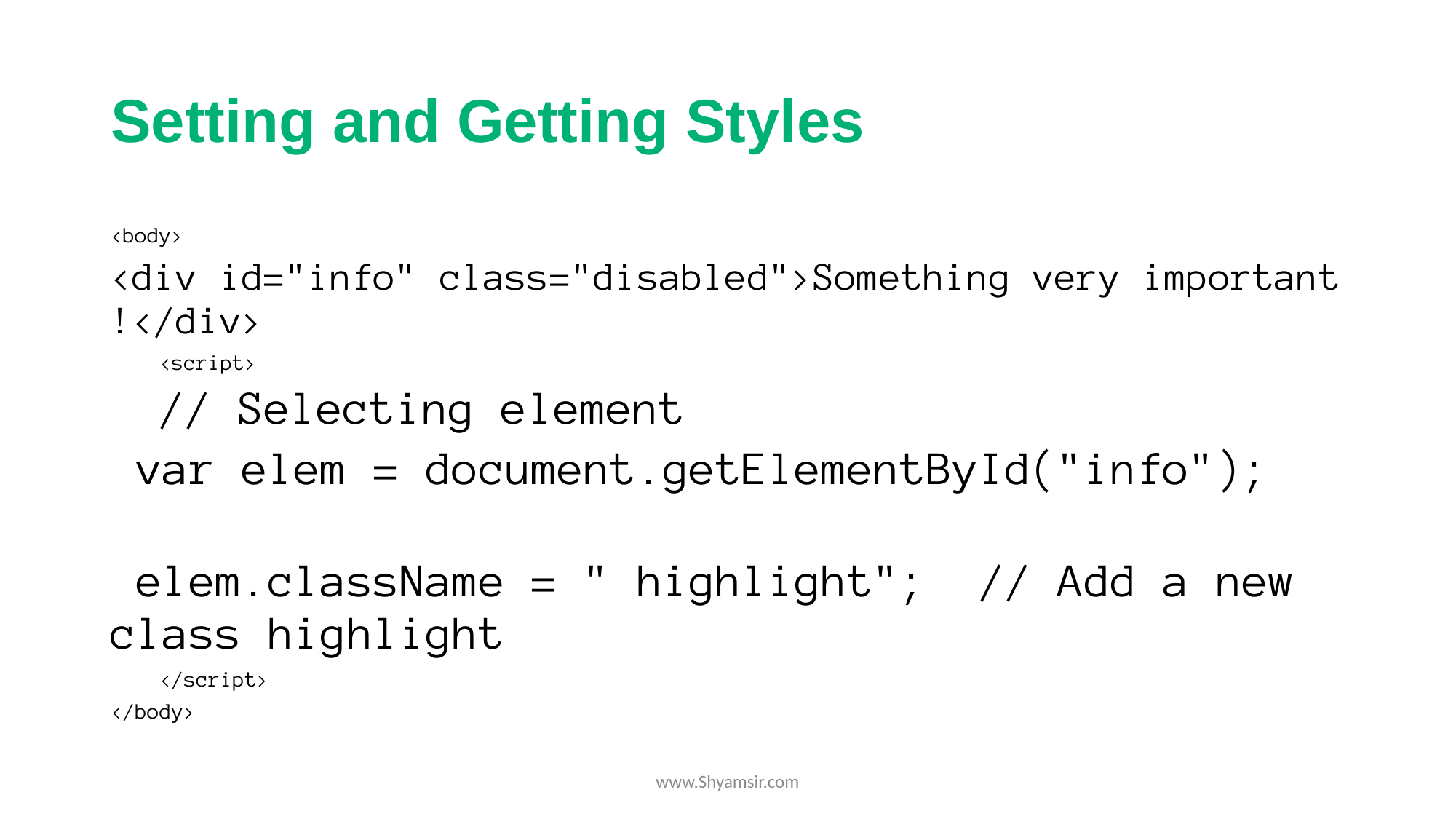

# Setting and Getting Styles
<body>
<div id="info" class="disabled">Something very important!</div>
    <script>
    // Selecting element
 var elem = document.getElementById("info");
 elem.className = " highlight";  // Add a new class highlight
    </script>
</body>

www.Shyamsir.com